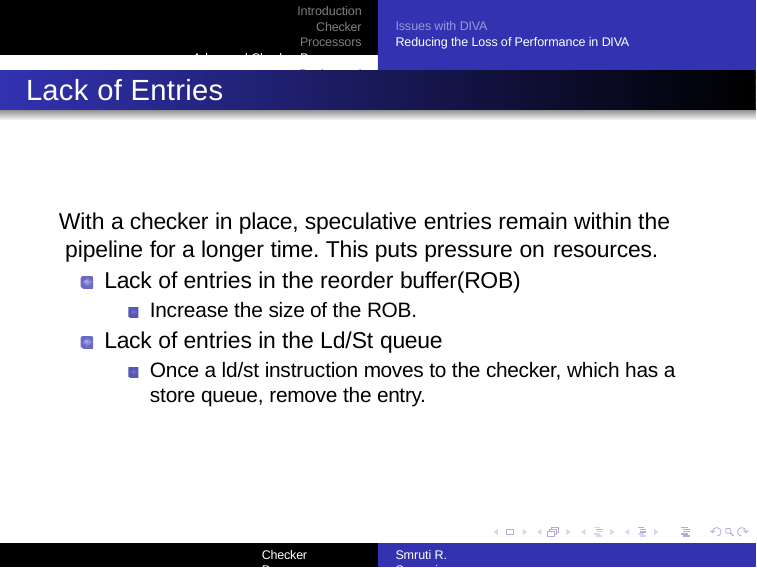

Introduction  Checker Processors
Advanced Checker Processors  Design and Implementation

Issues with DIVA
Reducing the Loss of Performance in DIVA
Lack of Entries

With a checker in place, speculative entries remain within the  pipeline for a longer time. This puts pressure on resources.
Lack of entries in the reorder buffer(ROB)
Increase the size of the ROB.
Lack of entries in the Ld/St queue
Once a ld/st instruction moves to the checker, which has a  store queue, remove the entry.

Checker Processors
Smruti R. Sarangi